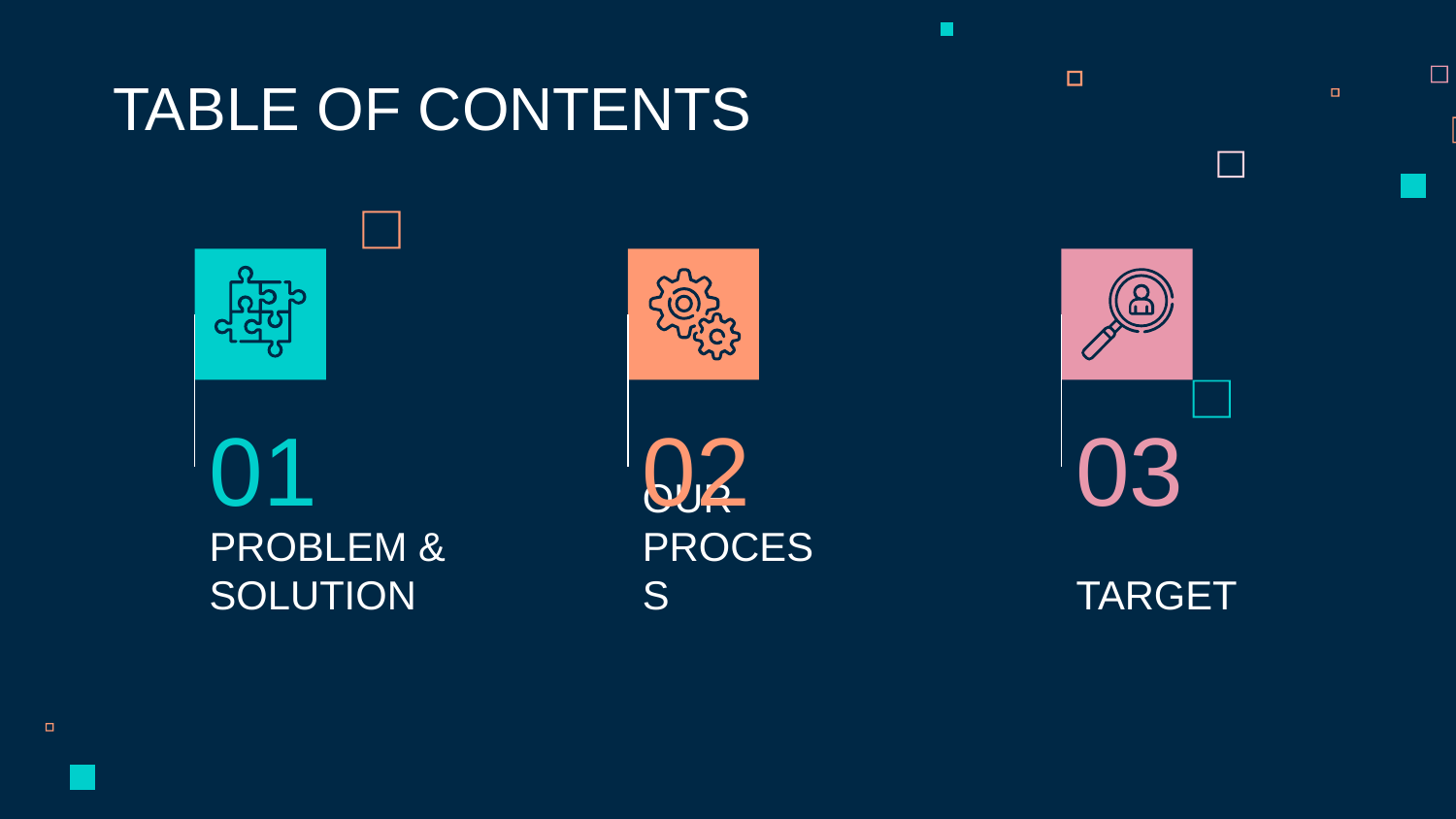

TABLE OF CONTENTS

01
02
03
# PROBLEM & SOLUTION
OUR PROCESS
TARGET